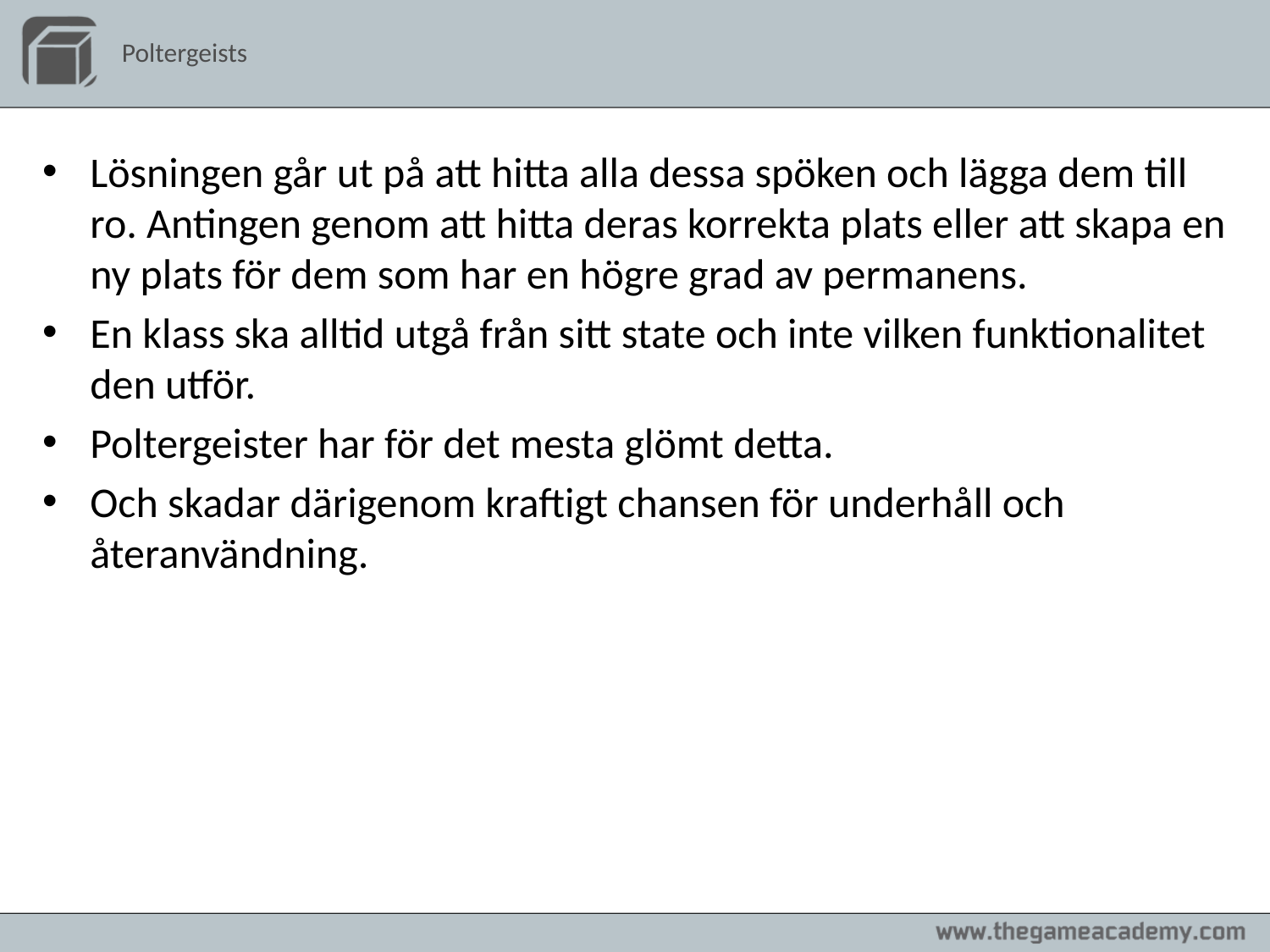

# Poltergeists
Lösningen går ut på att hitta alla dessa spöken och lägga dem till ro. Antingen genom att hitta deras korrekta plats eller att skapa en ny plats för dem som har en högre grad av permanens.
En klass ska alltid utgå från sitt state och inte vilken funktionalitet den utför.
Poltergeister har för det mesta glömt detta.
Och skadar därigenom kraftigt chansen för underhåll och återanvändning.